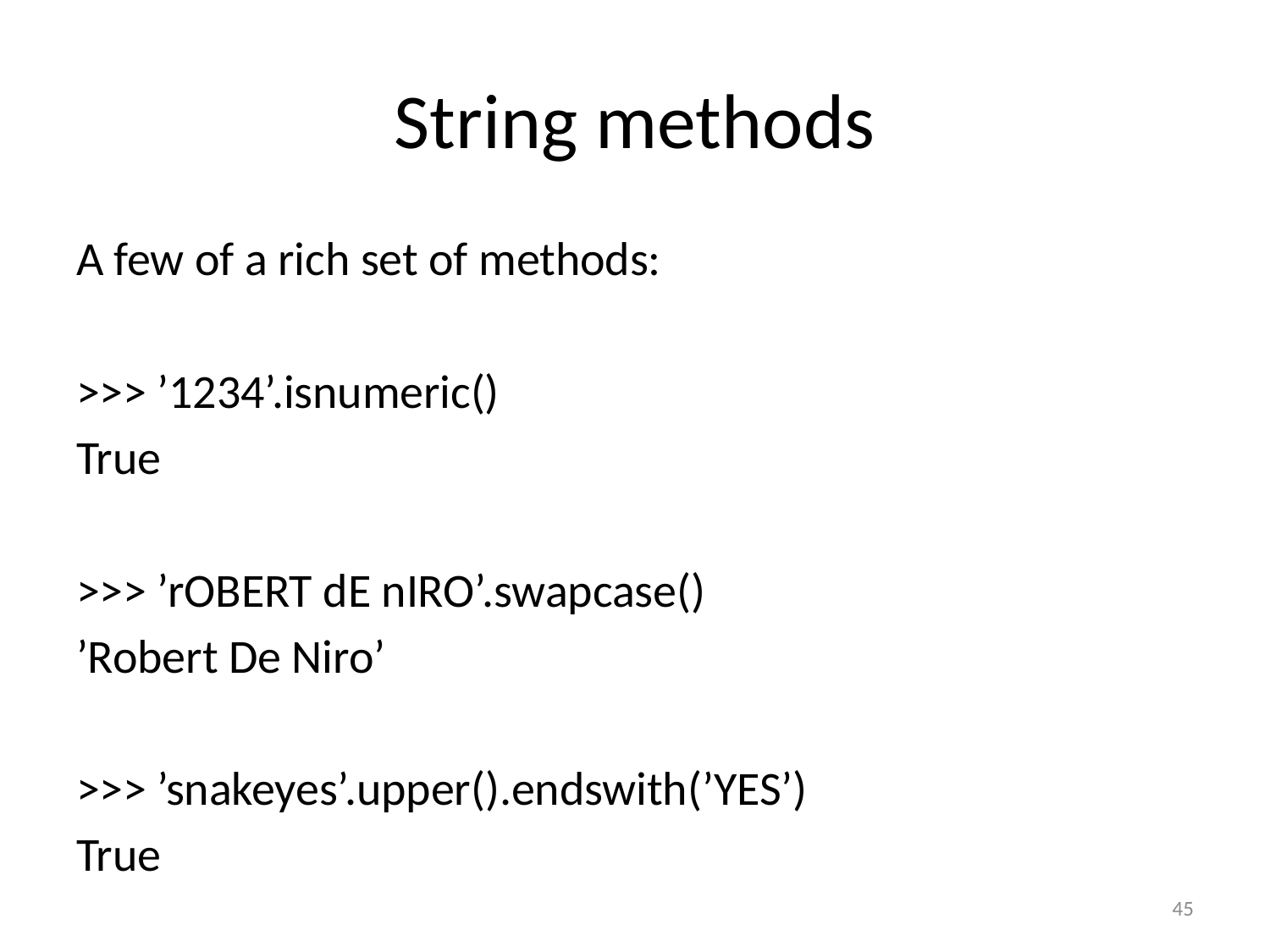

# String methods
A few of a rich set of methods:

>>> ’1234’.isnumeric()
True

>>> ’rOBERT dE nIRO’.swapcase()
’Robert De Niro’

>>> ’snakeyes’.upper().endswith(’YES’)
True
45